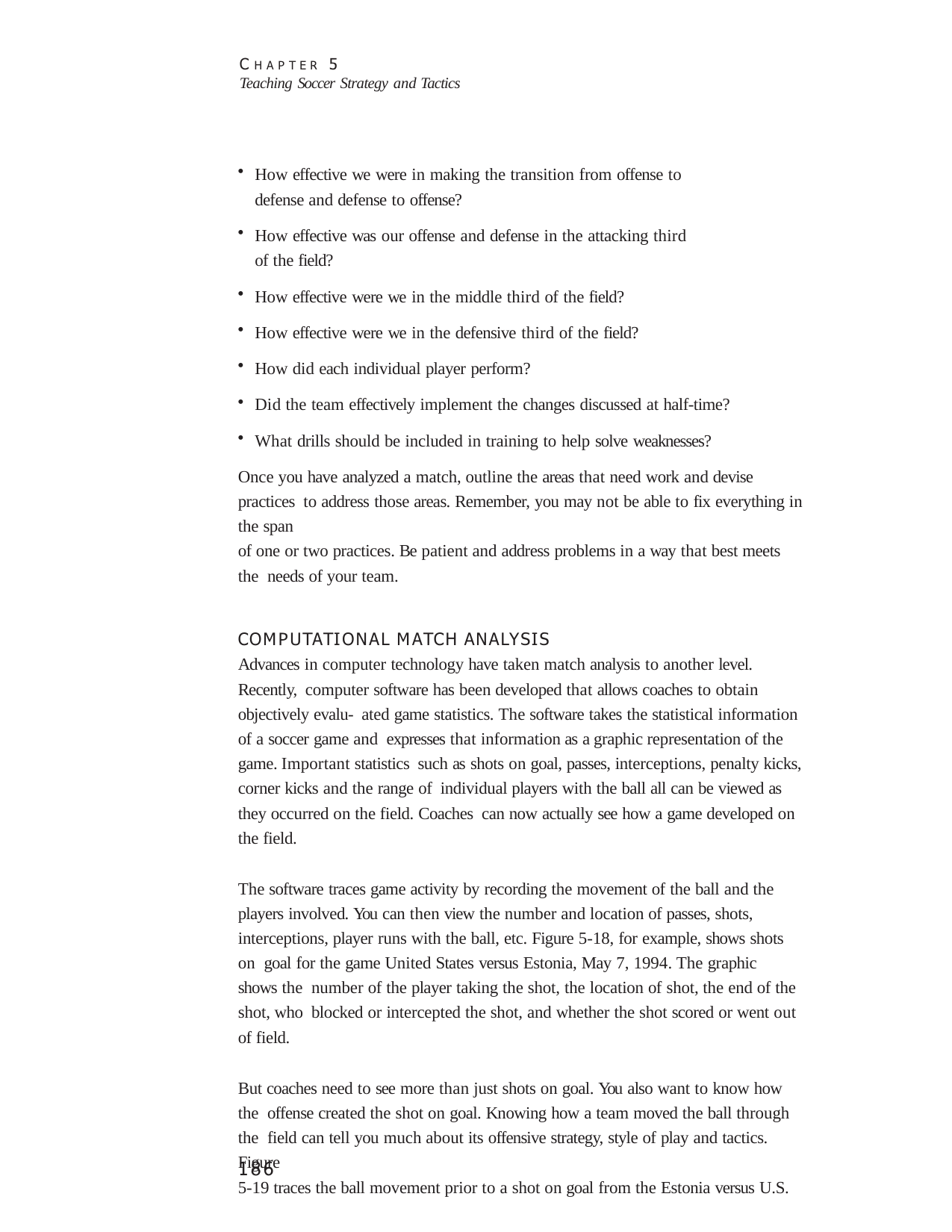

C H A P T E R   5
Teaching Soccer Strategy and Tactics
How effective we were in making the transition from offense to
defense and defense to offense?
How effective was our offense and defense in the attacking third
of the field?
How effective were we in the middle third of the field?
How effective were we in the defensive third of the field?
How did each individual player perform?
Did the team effectively implement the changes discussed at half-time?
What drills should be included in training to help solve weaknesses?
Once you have analyzed a match, outline the areas that need work and devise practices  to address those areas. Remember, you may not be able to fix everything in the span
of one or two practices. Be patient and address problems in a way that best meets the  needs of your team.

COMPUTATIONAL MATCH ANALYSIS
Advances in computer technology have taken match analysis to another level. Recently,  computer software has been developed that allows coaches to obtain objectively evalu-  ated game statistics. The software takes the statistical information of a soccer game and  expresses that information as a graphic representation of the game. Important statistics  such as shots on goal, passes, interceptions, penalty kicks, corner kicks and the range of  individual players with the ball all can be viewed as they occurred on the field. Coaches  can now actually see how a game developed on the field.

The software traces game activity by recording the movement of the ball and the  players involved. You can then view the number and location of passes, shots,  interceptions, player runs with the ball, etc. Figure 5-18, for example, shows shots on  goal for the game United States versus Estonia, May 7, 1994. The graphic shows the  number of the player taking the shot, the location of shot, the end of the shot, who  blocked or intercepted the shot, and whether the shot scored or went out of field.

But coaches need to see more than just shots on goal. You also want to know how the  offense created the shot on goal. Knowing how a team moved the ball through the  field can tell you much about its offensive strategy, style of play and tactics. Figure
5-19 traces the ball movement prior to a shot on goal from the Estonia versus U.S.
186